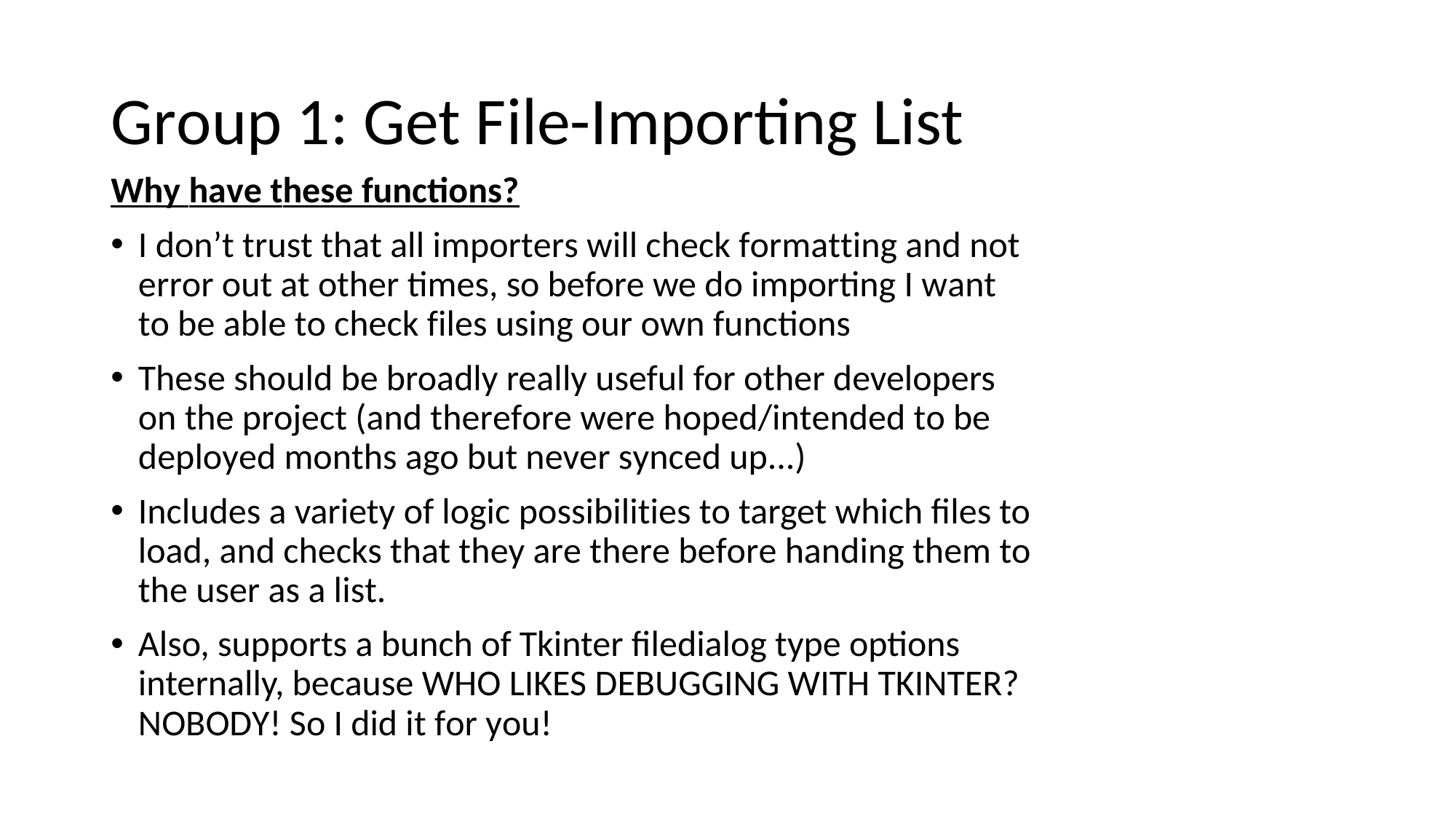

# Group 1: Get File-Importing List
Why have these functions?
I don’t trust that all importers will check formatting and not error out at other times, so before we do importing I want to be able to check files using our own functions
These should be broadly really useful for other developers on the project (and therefore were hoped/intended to be deployed months ago but never synced up...)
Includes a variety of logic possibilities to target which files to load, and checks that they are there before handing them to the user as a list.
Also, supports a bunch of Tkinter filedialog type options internally, because WHO LIKES DEBUGGING WITH TKINTER? NOBODY! So I did it for you!